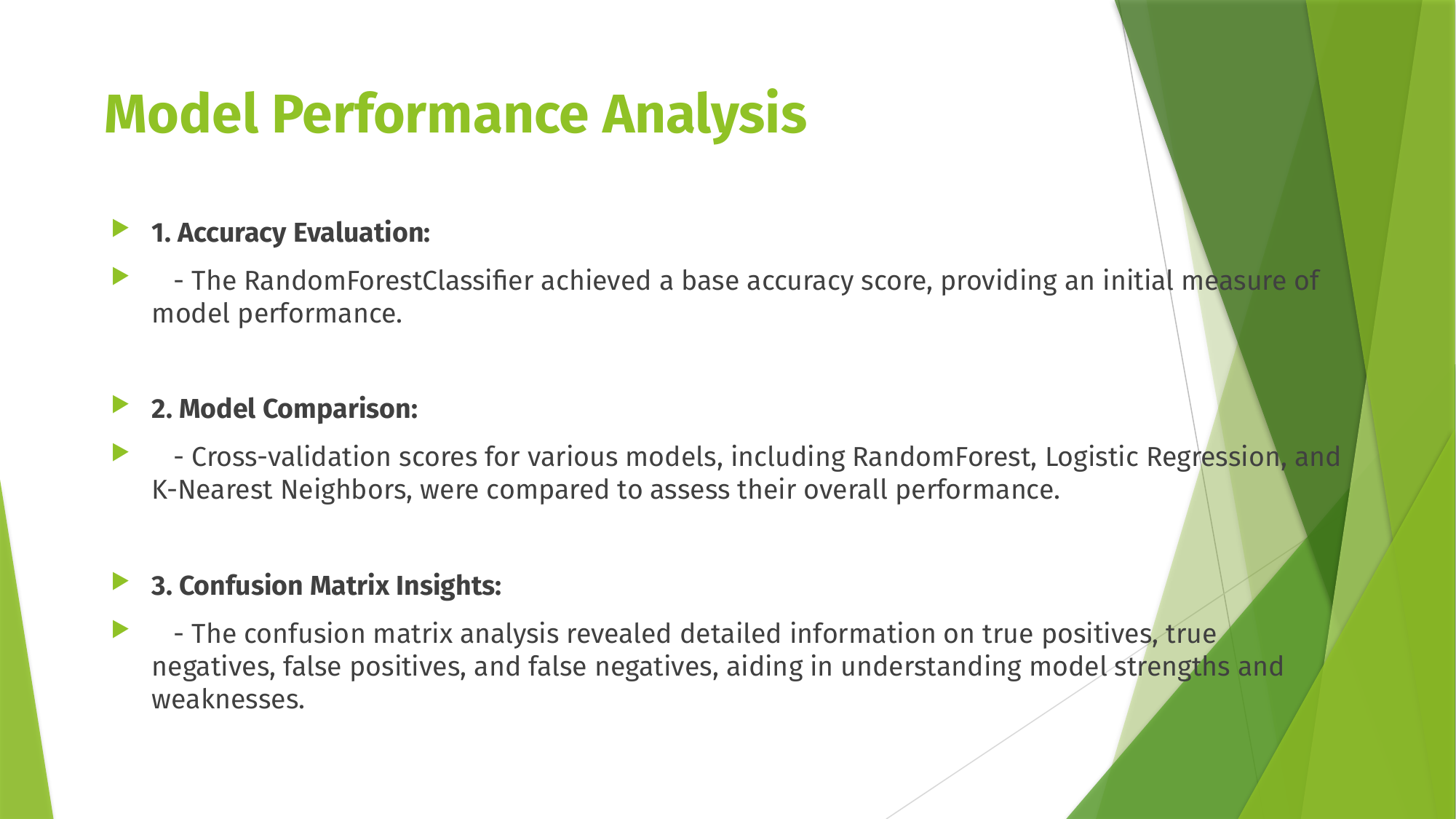

# Model Performance Analysis

1. Accuracy Evaluation:
   - The RandomForestClassifier achieved a base accuracy score, providing an initial measure of model performance.

2. Model Comparison:
   - Cross-validation scores for various models, including RandomForest, Logistic Regression, and K-Nearest Neighbors, were compared to assess their overall performance.

3. Confusion Matrix Insights:
   - The confusion matrix analysis revealed detailed information on true positives, true negatives, false positives, and false negatives, aiding in understanding model strengths and weaknesses.